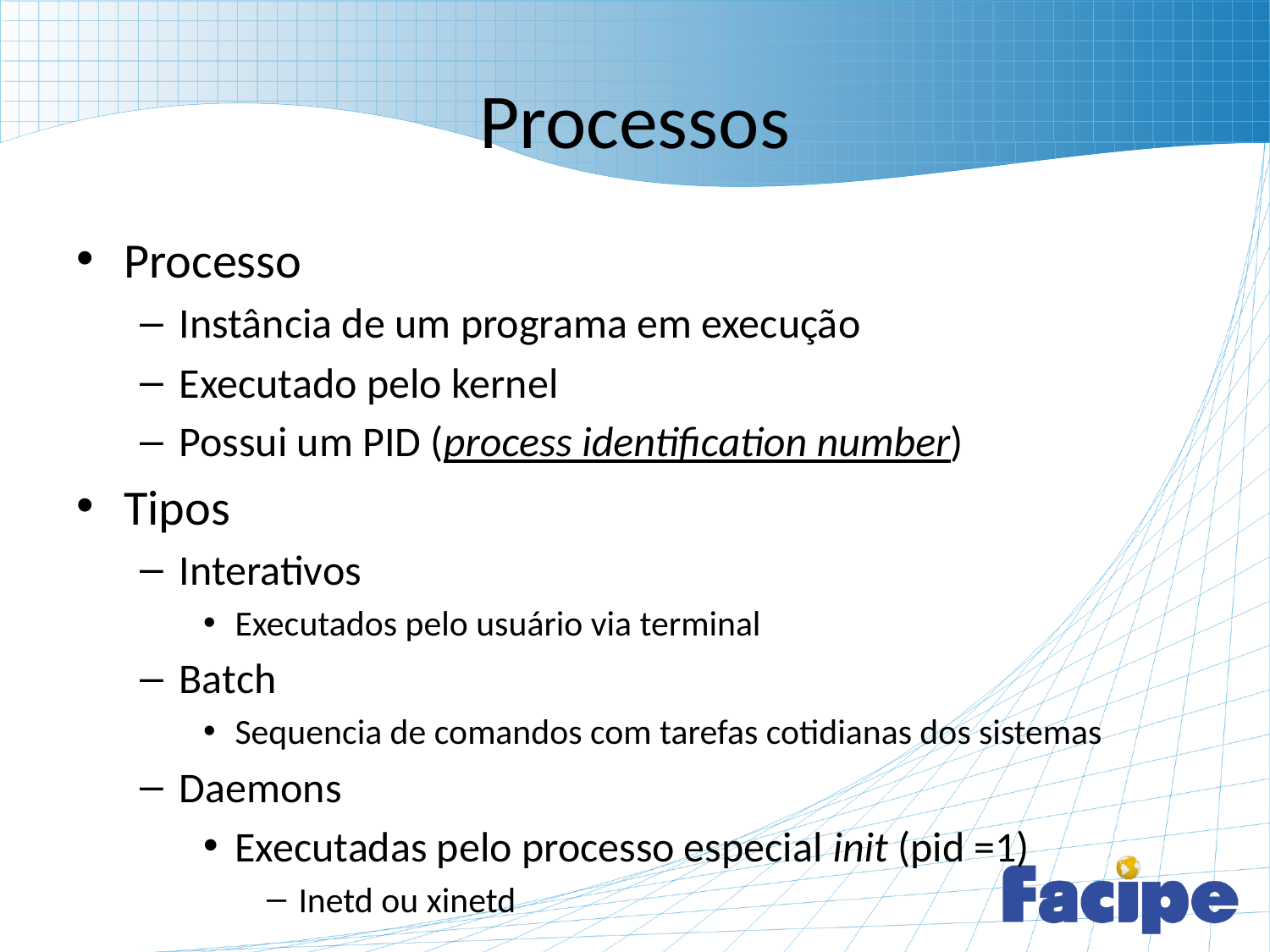

# Processos
Processo
Instância de um programa em execução
Executado pelo kernel
Possui um PID (process identification number)
Tipos
Interativos
Executados pelo usuário via terminal
Batch
Sequencia de comandos com tarefas cotidianas dos sistemas
Daemons
Executadas pelo processo especial init (pid =1)
Inetd ou xinetd